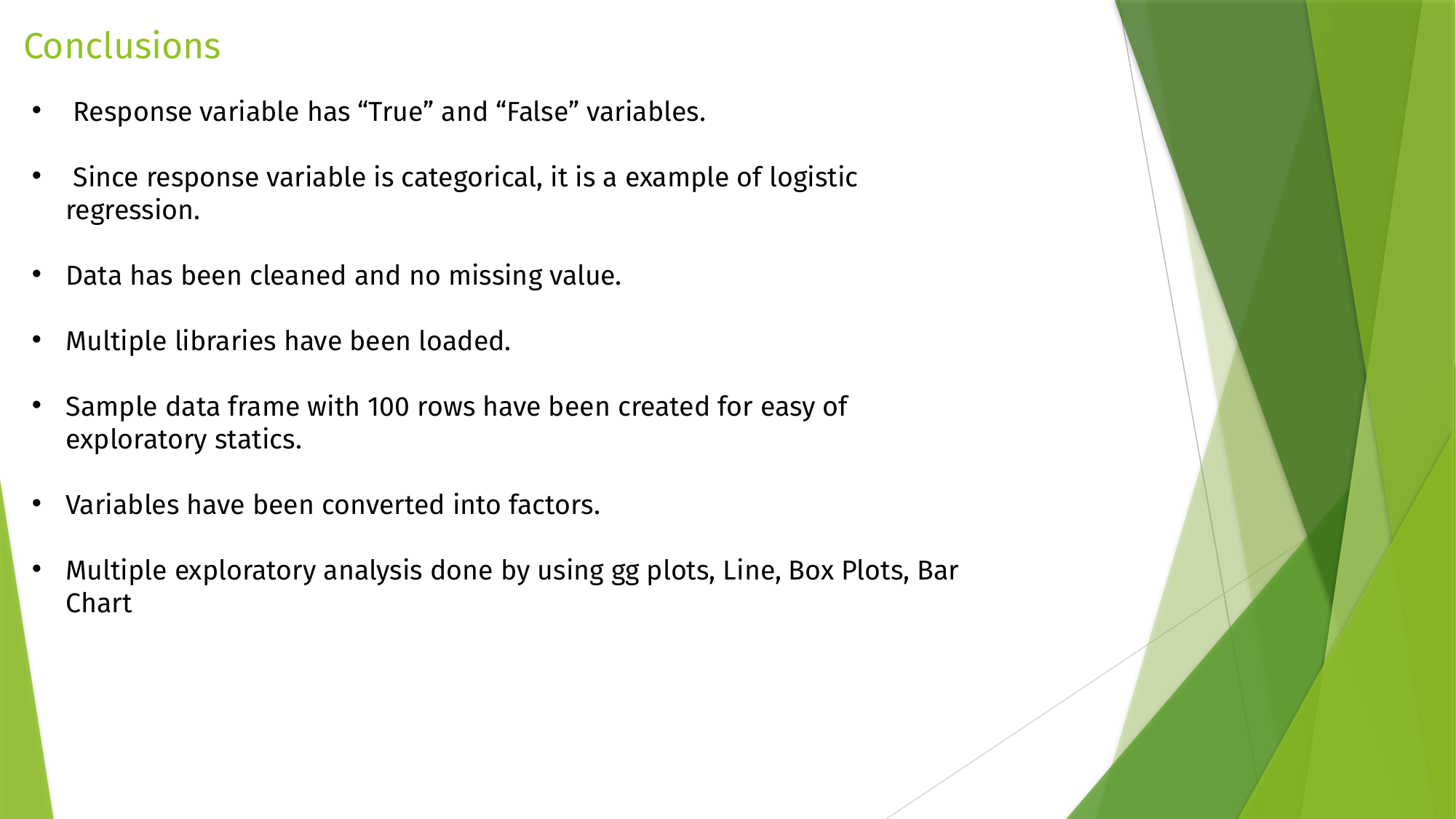

Conclusions

 Response variable has “True” and “False” variables.

 Since response variable is categorical, it is a example of logistic regression.

Data has been cleaned and no missing value.

Multiple libraries have been loaded.

Sample data frame with 100 rows have been created for easy of exploratory statics.

Variables have been converted into factors.

Multiple exploratory analysis done by using gg plots, Line, Box Plots, Bar Chart